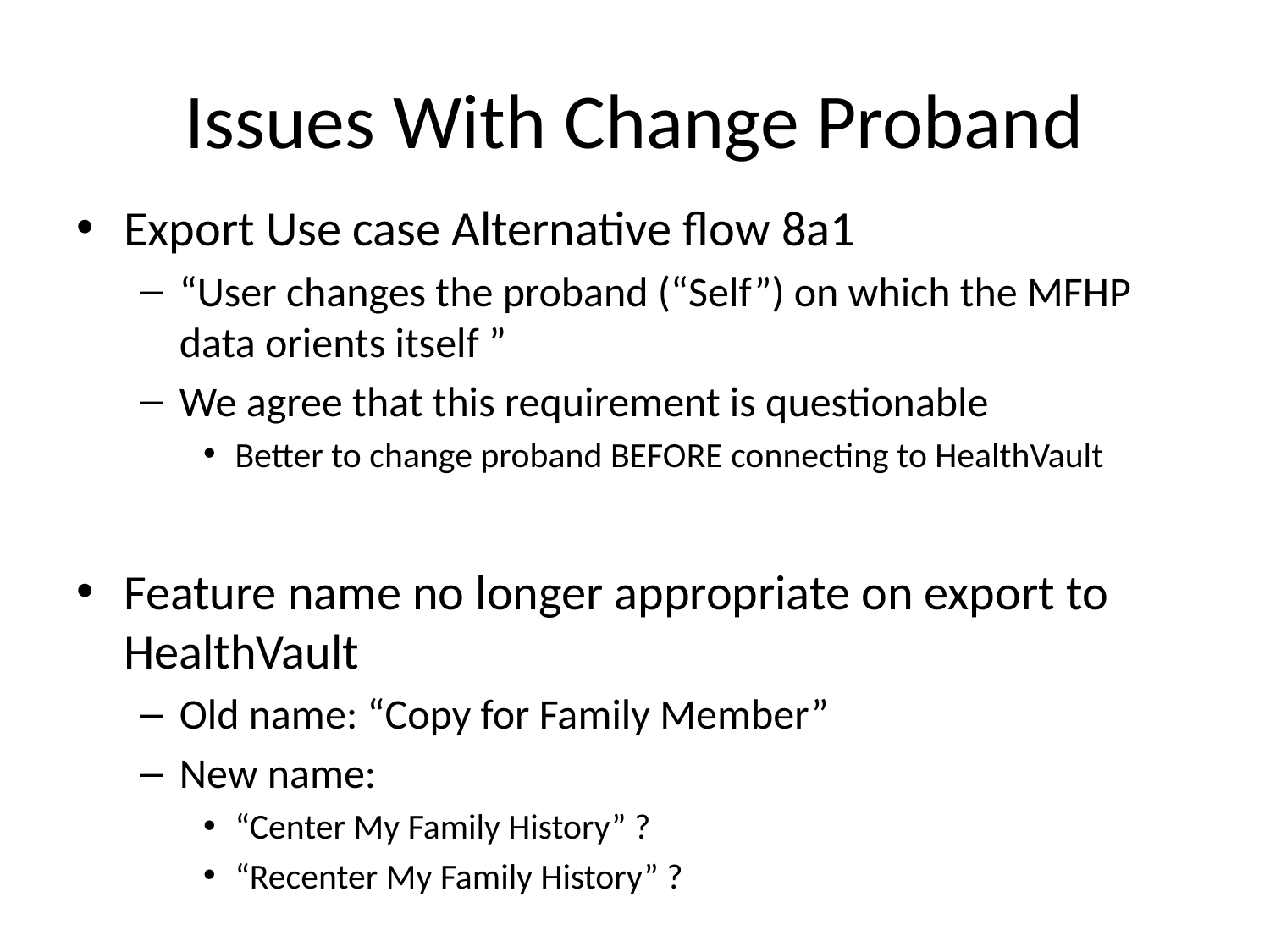

Issues With Change Proband
Export Use case Alternative flow 8a1
“User changes the proband (“Self”) on which the MFHP data orients itself ”
We agree that this requirement is questionable
Better to change proband BEFORE connecting to HealthVault

Feature name no longer appropriate on export to HealthVault
Old name: “Copy for Family Member”
New name:
“Center My Family History” ?
“Recenter My Family History” ?